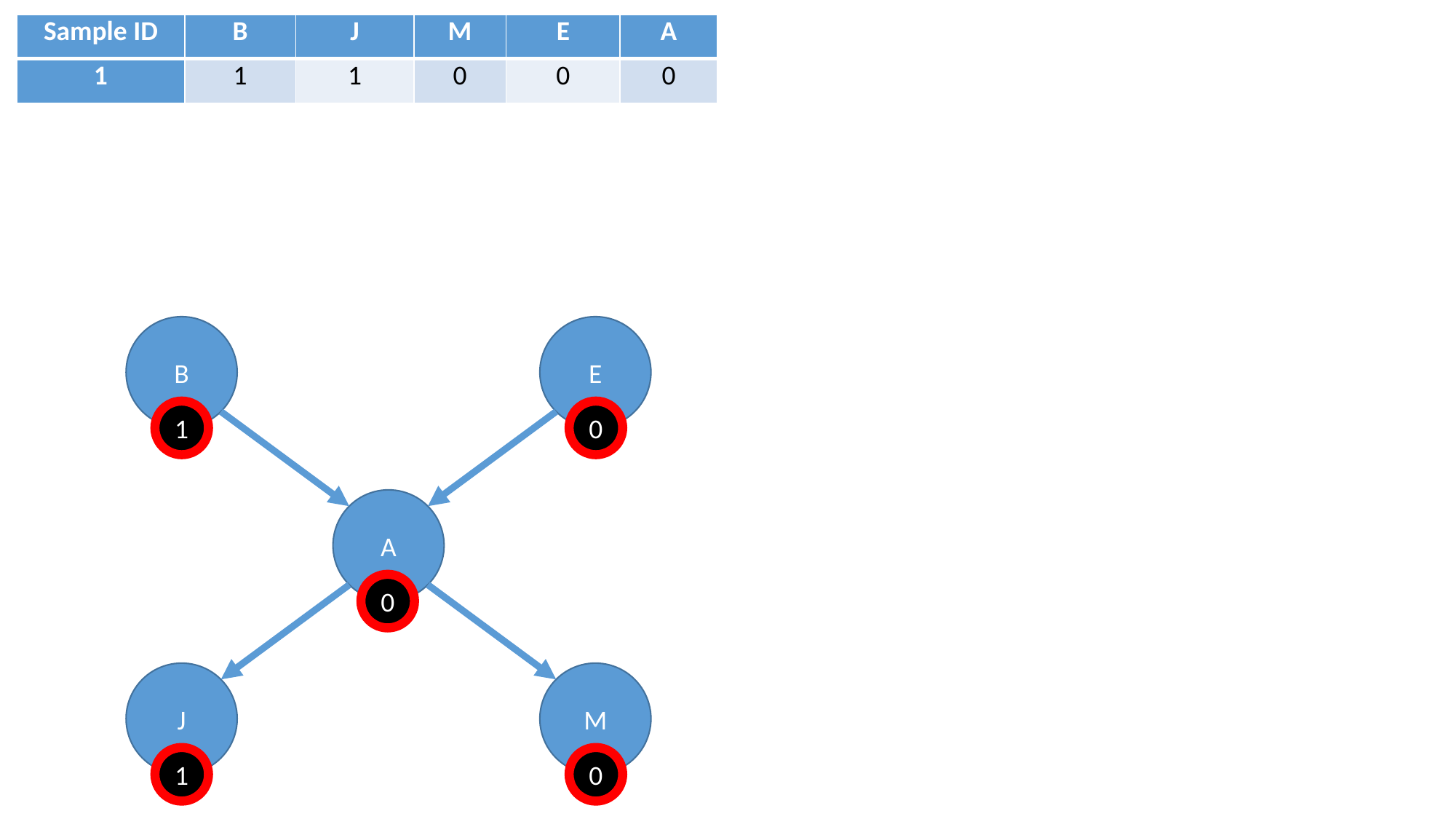

| Sample ID | B | J | M | E | A |
| --- | --- | --- | --- | --- | --- |
| 1 | 1 | 1 | 0 | 0 | 0 |
B
E
1
0
A
0
J
M
1
0